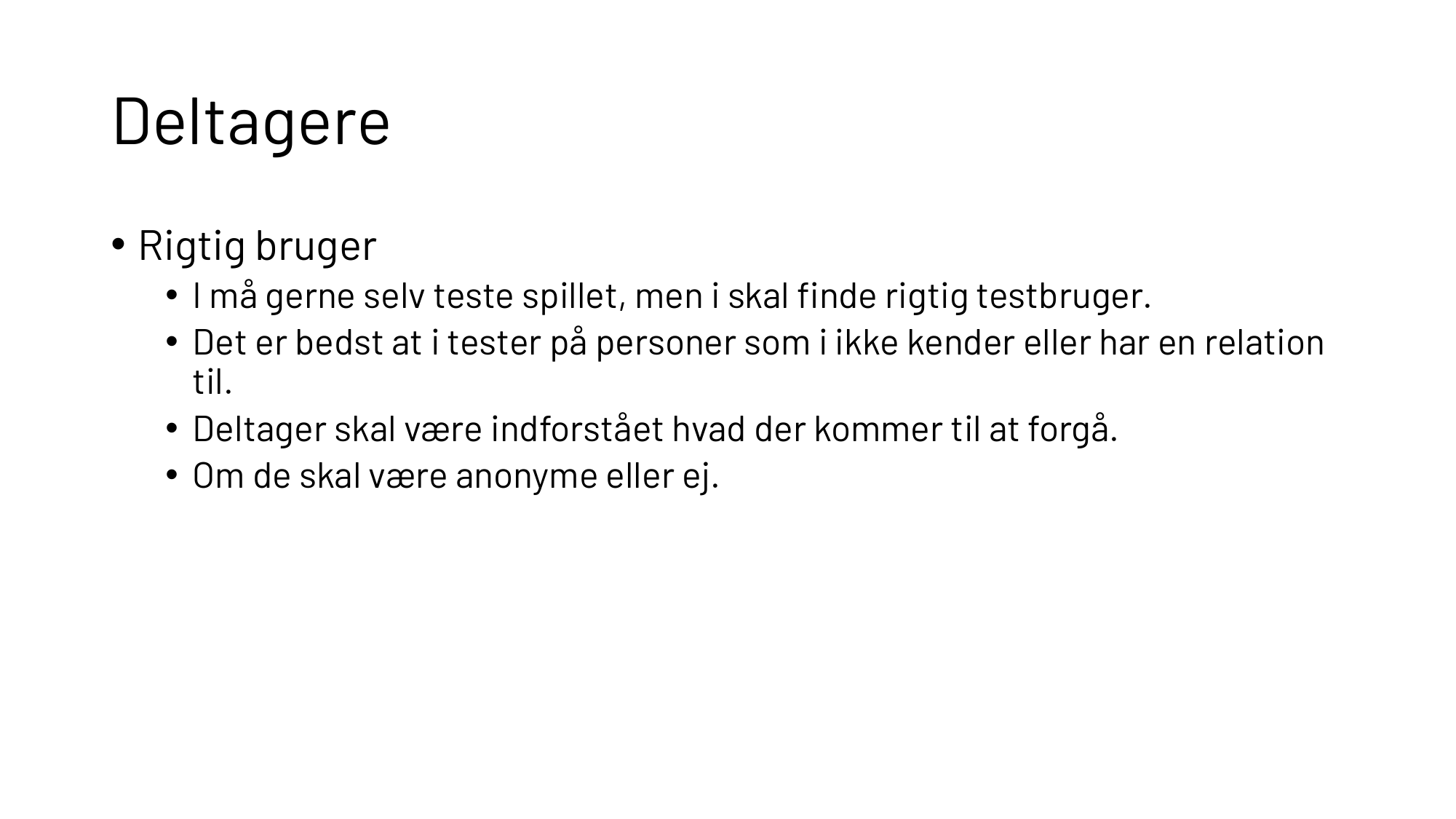

# Deltagere
Rigtig bruger
I må gerne selv teste spillet, men i skal finde rigtig testbruger.
Det er bedst at i tester på personer som i ikke kender eller har en relation til.
Deltager skal være indforstået hvad der kommer til at forgå.
Om de skal være anonyme eller ej.